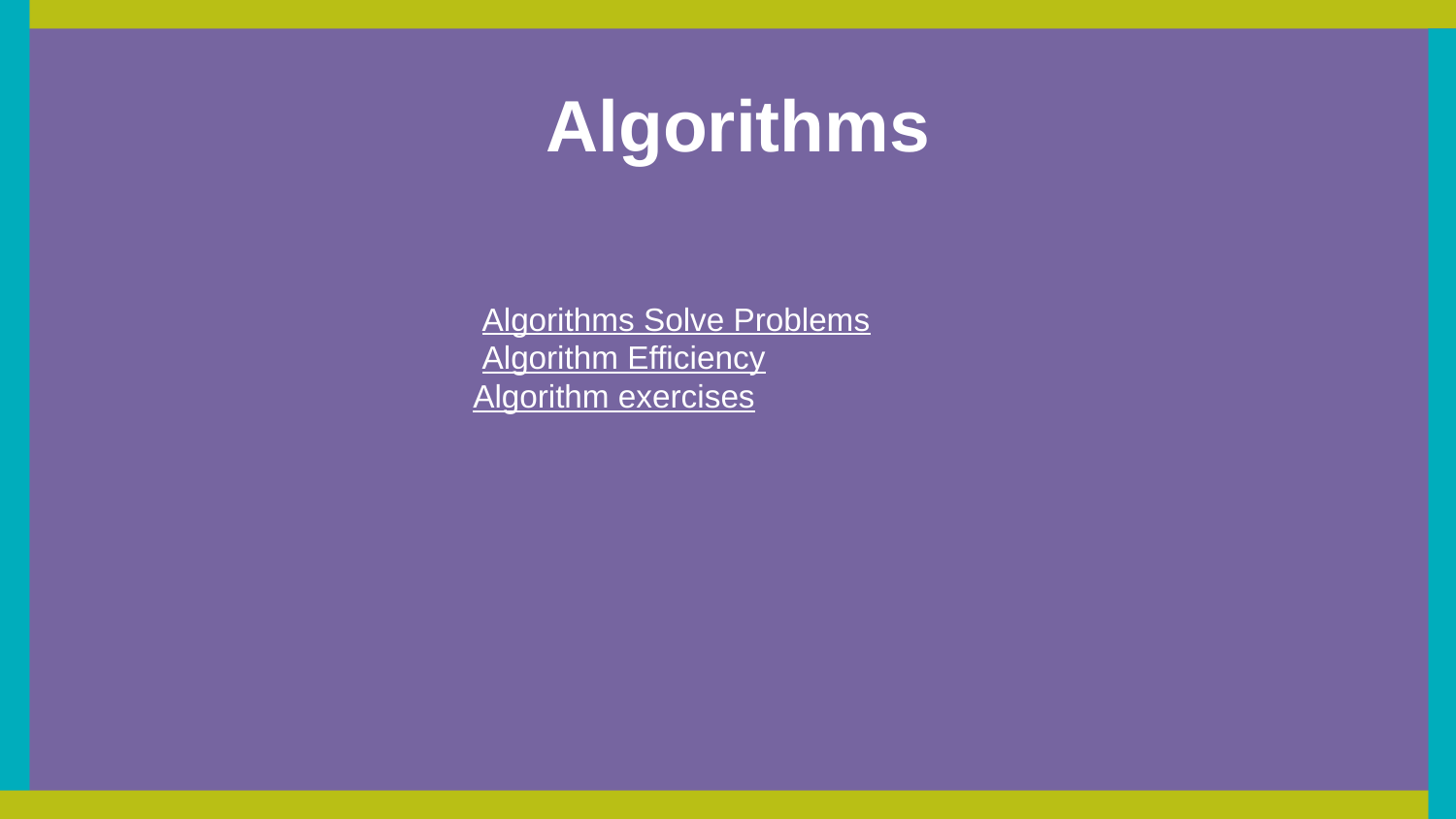

Algorithms
 Algorithms Solve Problems
 Algorithm Efficiency
Algorithm exercises